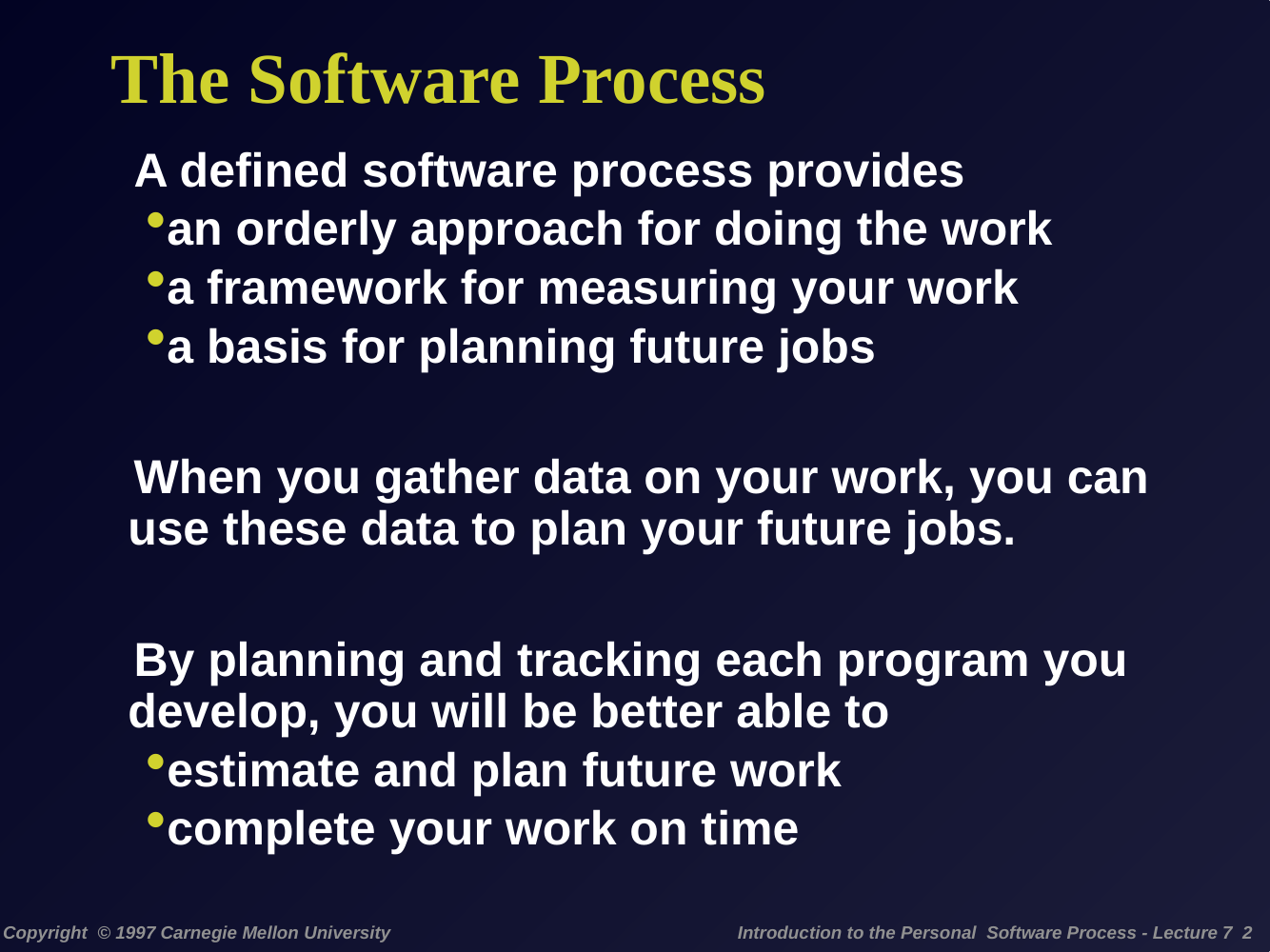

# The Software Process
A defined software process provides
an orderly approach for doing the work
a framework for measuring your work
a basis for planning future jobs

When you gather data on your work, you can use these data to plan your future jobs.

By planning and tracking each program you develop, you will be better able to
estimate and plan future work
complete your work on time